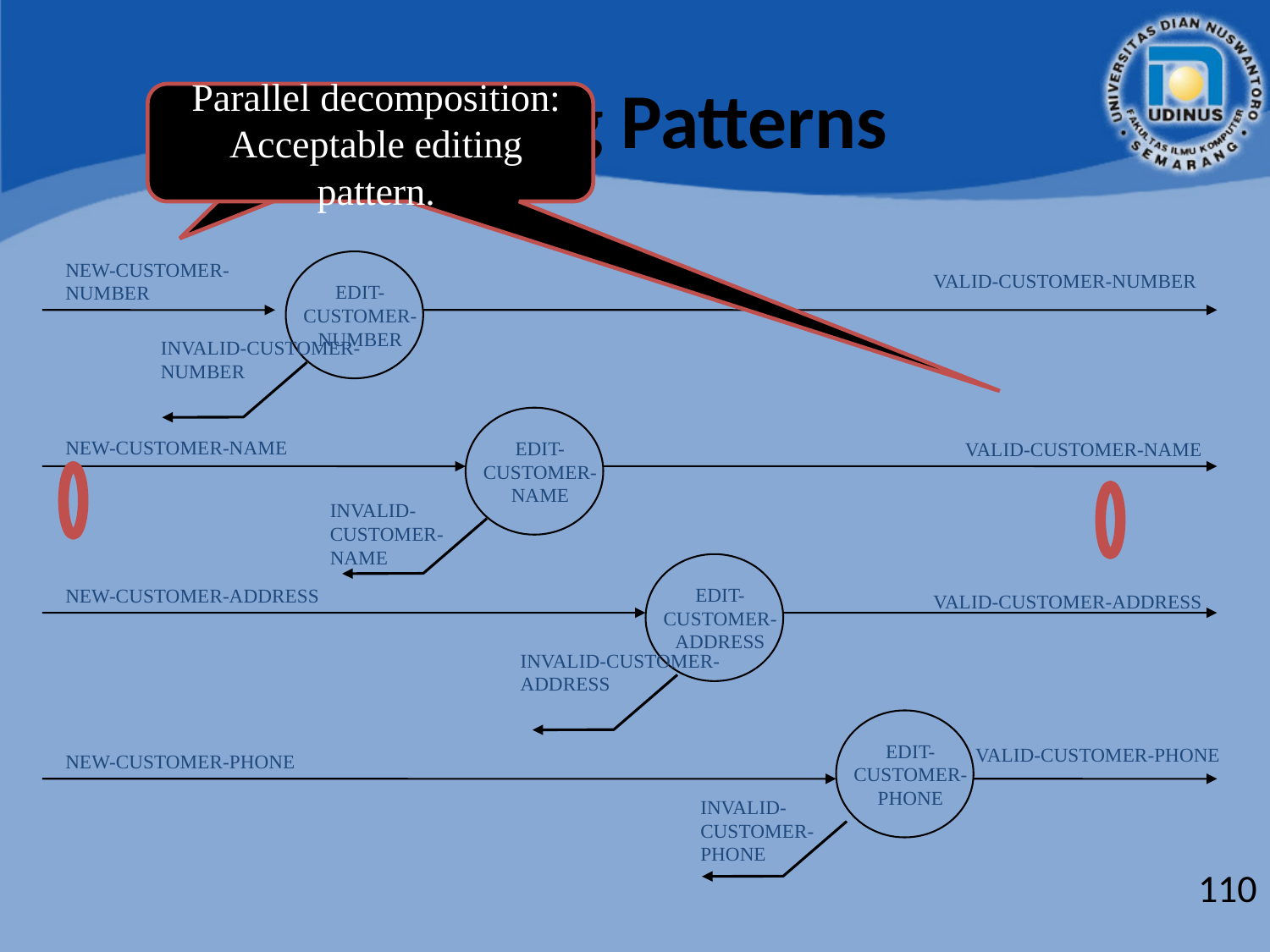

# Editing Patterns
Parallel decomposition:
Acceptable editing pattern.
Parallel decomposition
NEW-CUSTOMER-NUMBER
EDIT-
CUSTOMER-
NUMBER
VALID-CUSTOMER-NUMBER

INVALID-CUSTOMER-NUMBER

EDIT-
CUSTOMER-
NAME
NEW-CUSTOMER-NAME
VALID-CUSTOMER-NAME

INVALID-CUSTOMER-NAME

EDIT-
CUSTOMER-
ADDRESS
NEW-CUSTOMER-ADDRESS
VALID-CUSTOMER-ADDRESS

INVALID-CUSTOMER-ADDRESS

EDIT-
CUSTOMER-
PHONE
VALID-CUSTOMER-PHONE
NEW-CUSTOMER-PHONE

INVALID-CUSTOMER-PHONE

110